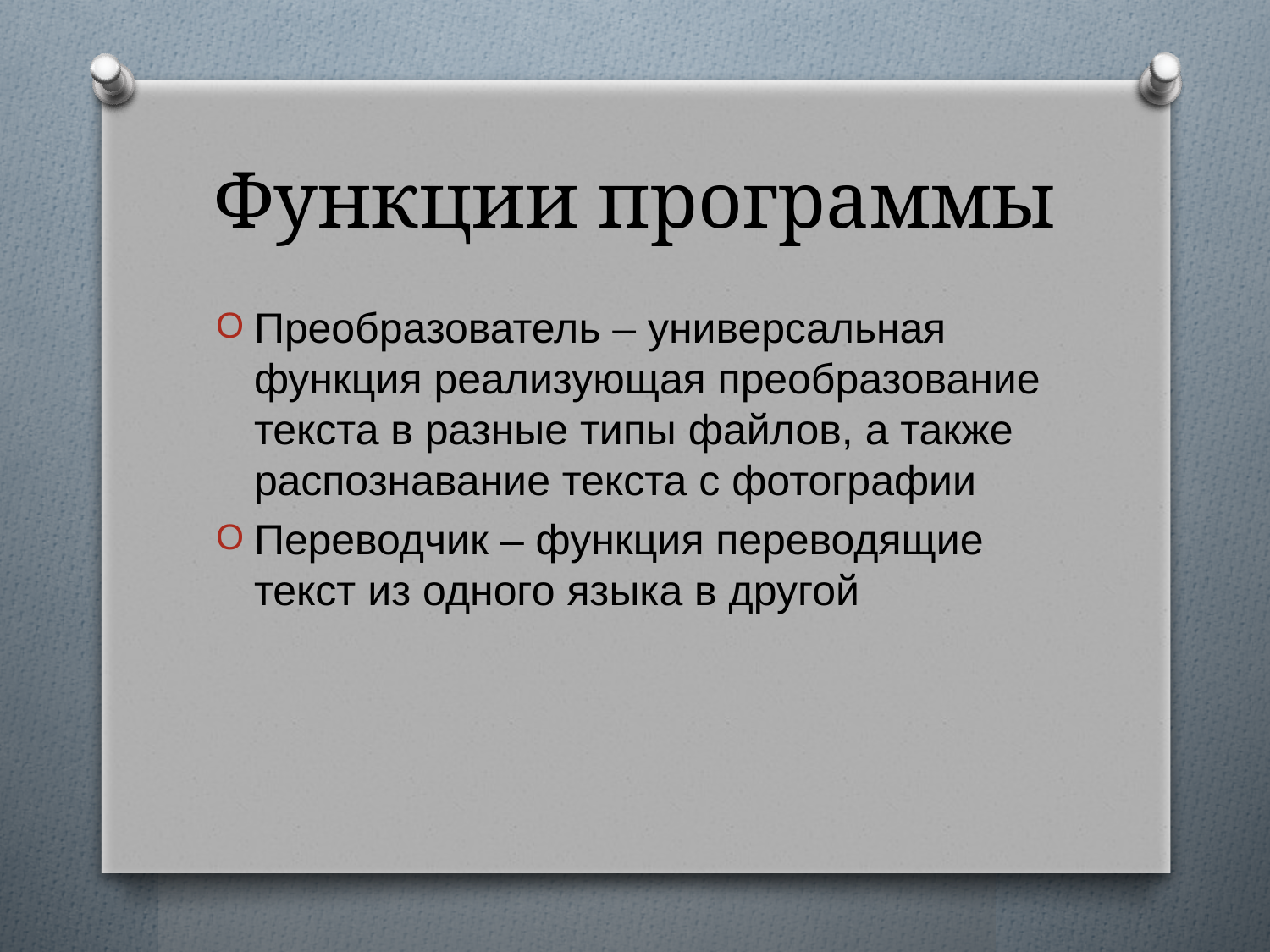

# Функции программы
Преобразователь – универсальная функция реализующая преобразование текста в разные типы файлов, а также распознавание текста с фотографии
Переводчик – функция переводящие текст из одного языка в другой